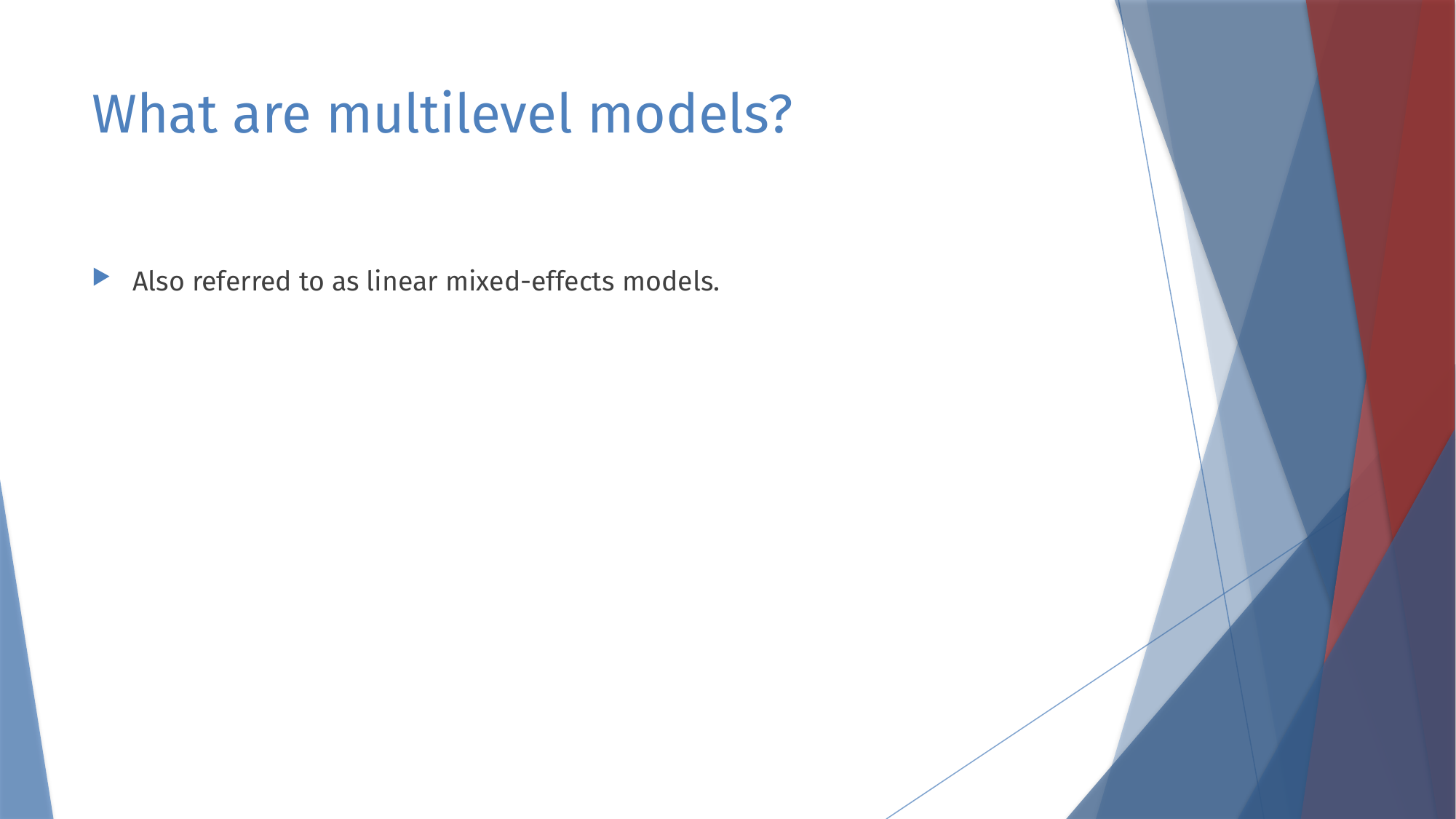

# What are multilevel models?
Also referred to as linear mixed-effects models.